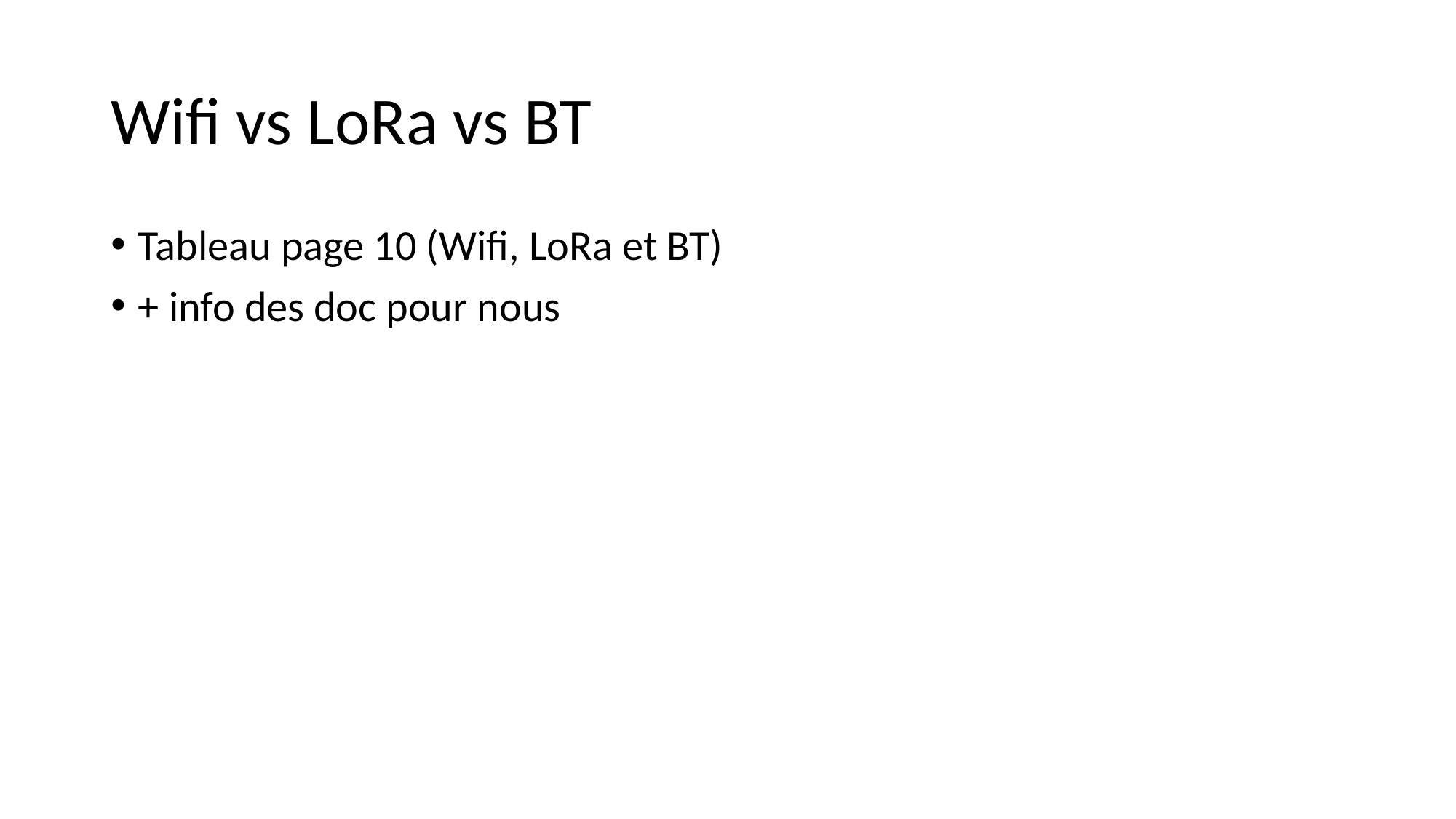

# Wifi vs LoRa vs BT
Tableau page 10 (Wifi, LoRa et BT)
+ info des doc pour nous